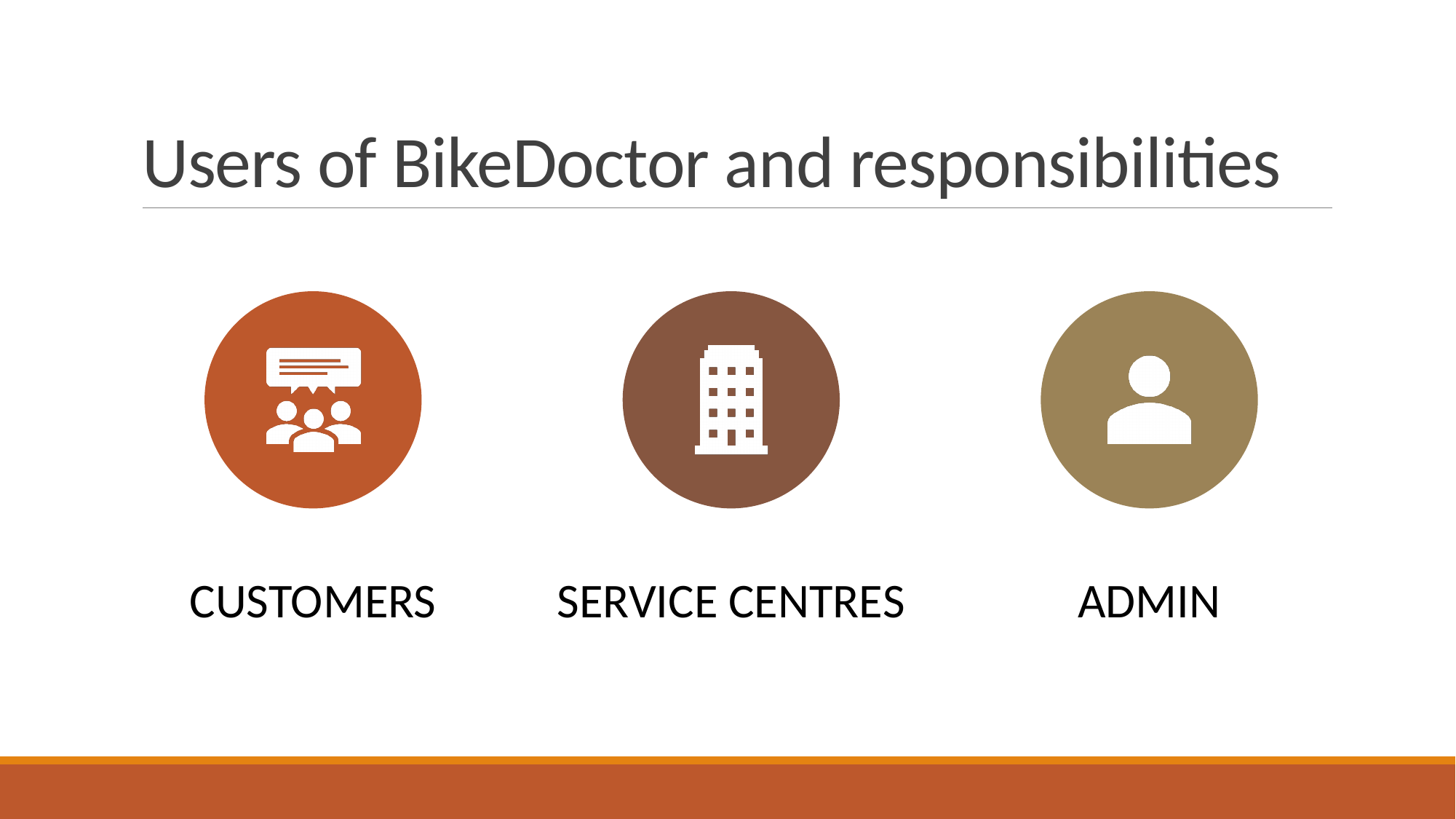

# Users of BikeDoctor and responsibilities
Customers
Service Centres
Admin